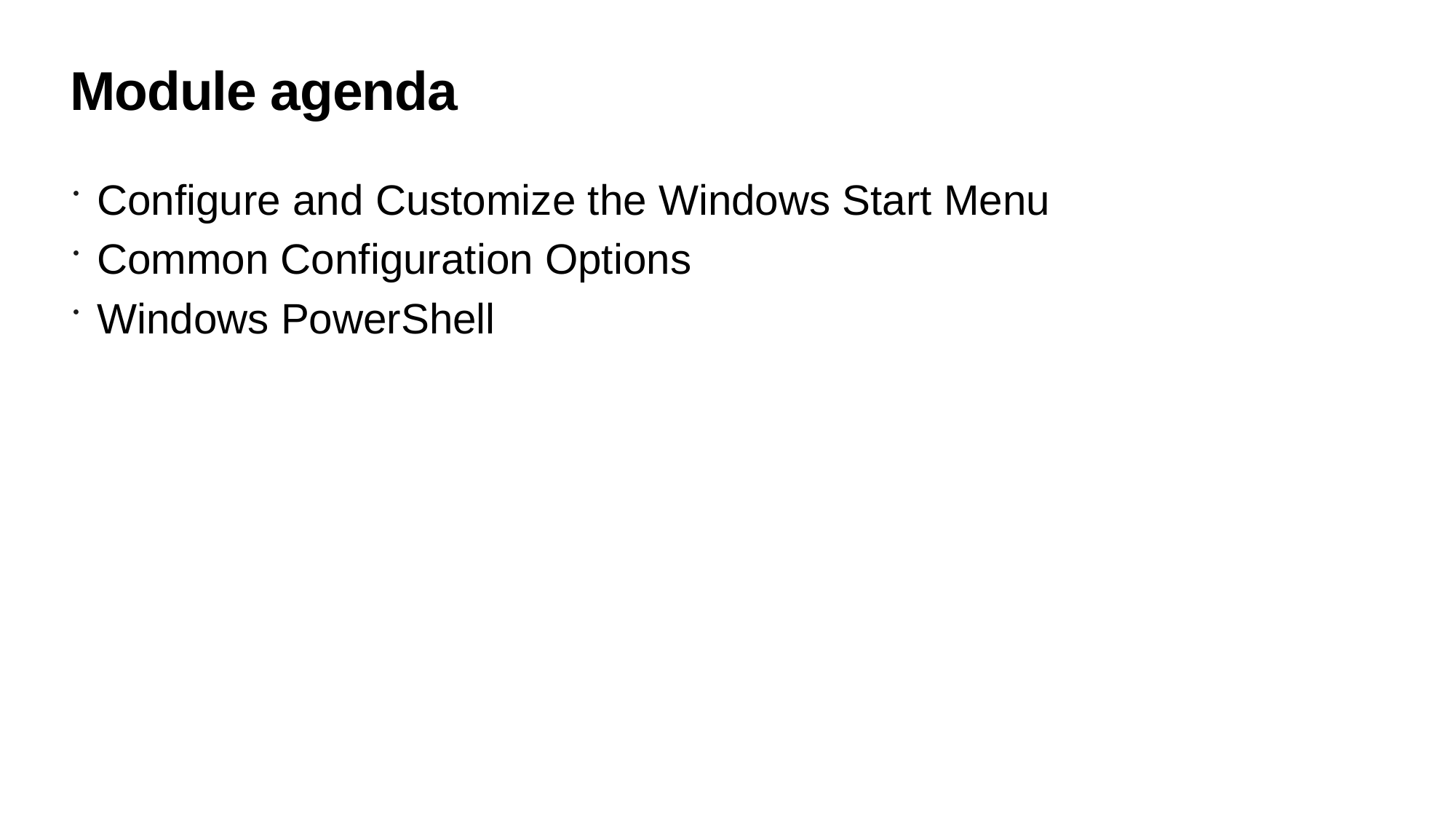

# Module agenda
Configure and Customize the Windows Start Menu
Common Configuration Options
Windows PowerShell